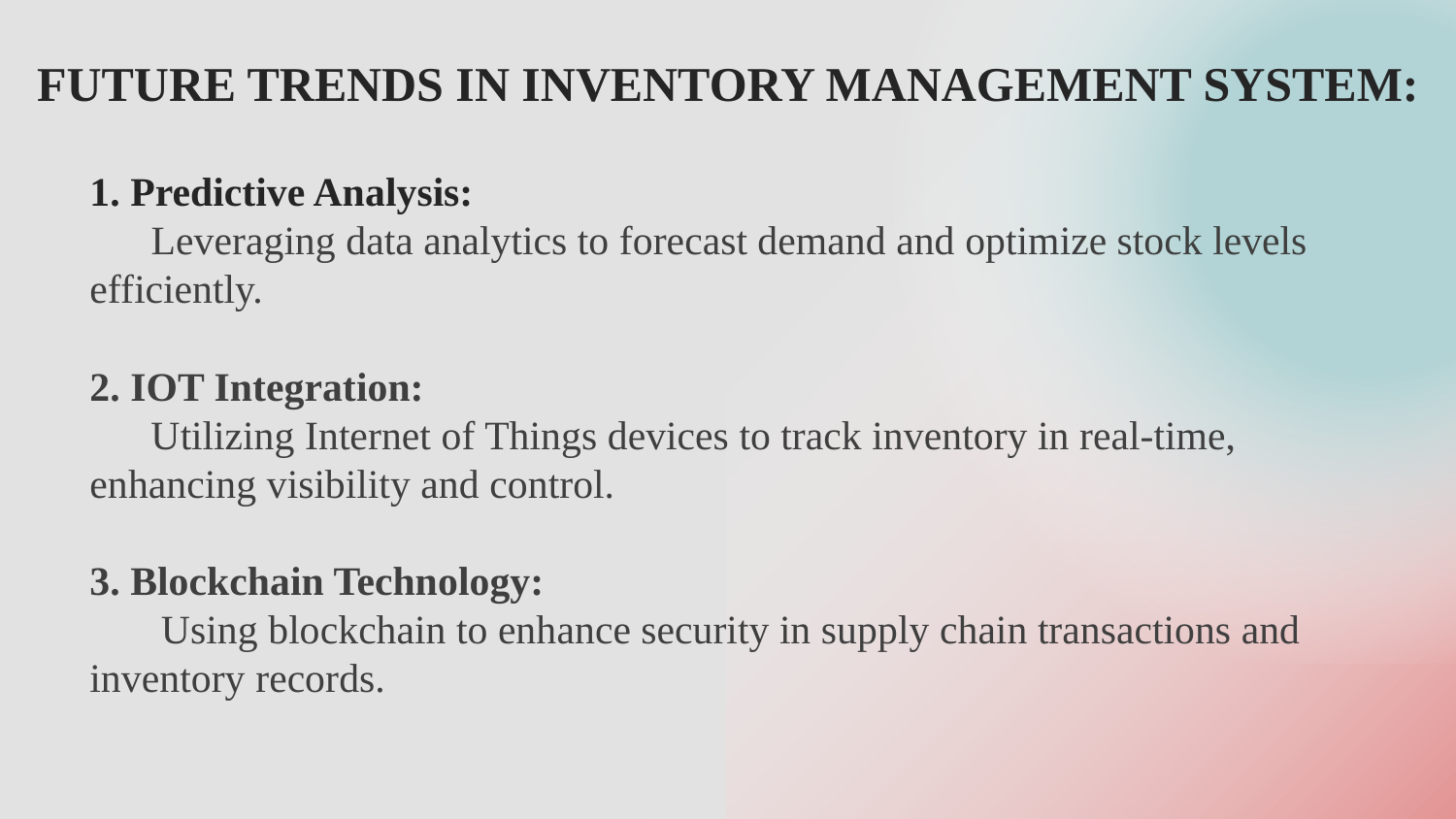

FUTURE TRENDS IN INVENTORY MANAGEMENT SYSTEM:
1. Predictive Analysis:
      Leveraging data analytics to forecast demand and optimize stock levels efficiently.
2. IOT Integration:
      Utilizing Internet of Things devices to track inventory in real-time, enhancing visibility and control.
3. Blockchain Technology:
       Using blockchain to enhance security in supply chain transactions and inventory records.